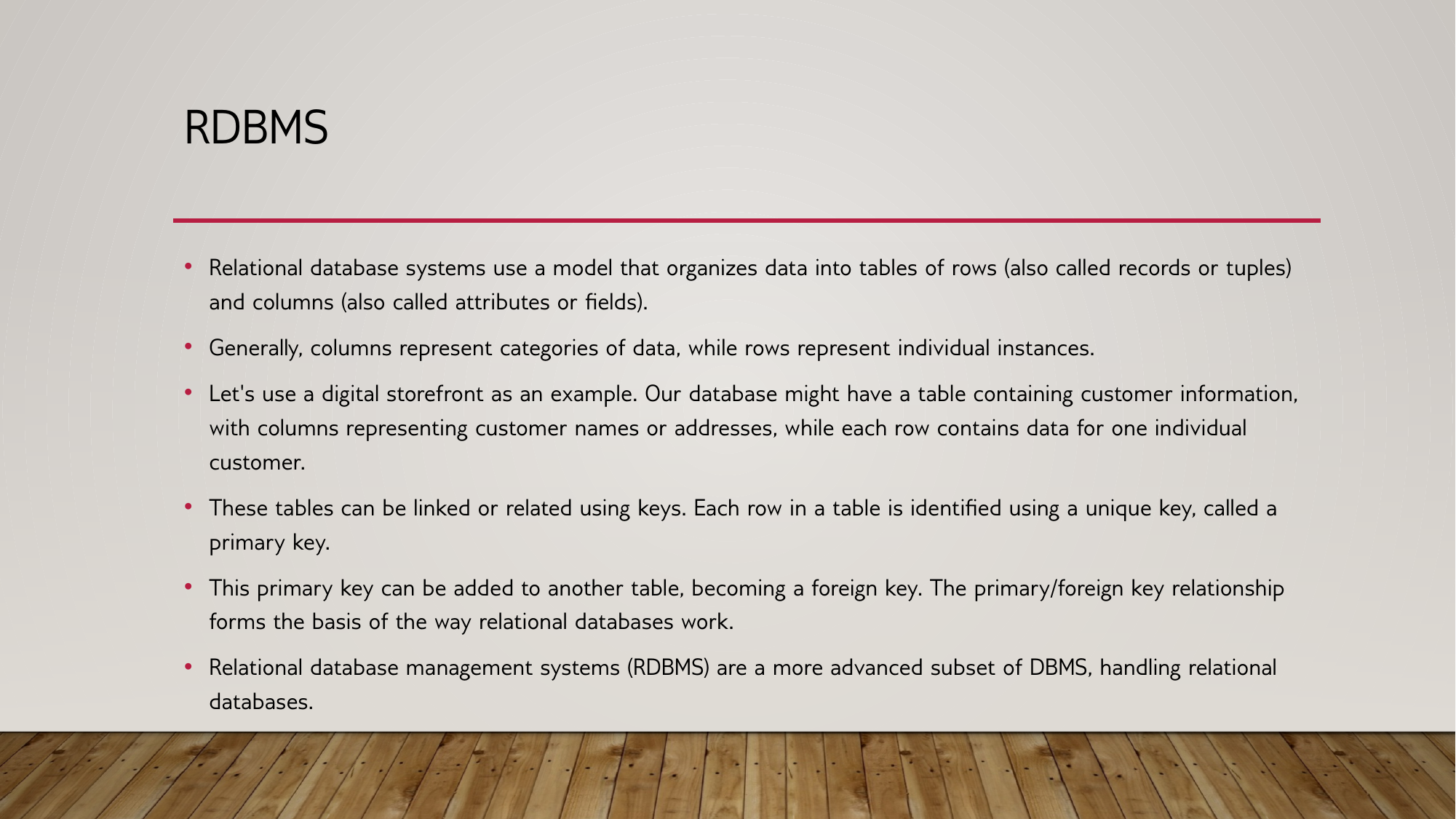

# RDBMS
Relational database systems use a model that organizes data into tables of rows (also called records or tuples) and columns (also called attributes or fields).
Generally, columns represent categories of data, while rows represent individual instances.
Let's use a digital storefront as an example. Our database might have a table containing customer information, with columns representing customer names or addresses, while each row contains data for one individual customer.
These tables can be linked or related using keys. Each row in a table is identified using a unique key, called a primary key.
This primary key can be added to another table, becoming a foreign key. The primary/foreign key relationship forms the basis of the way relational databases work.
Relational database management systems (RDBMS) are a more advanced subset of DBMS, handling relational databases.